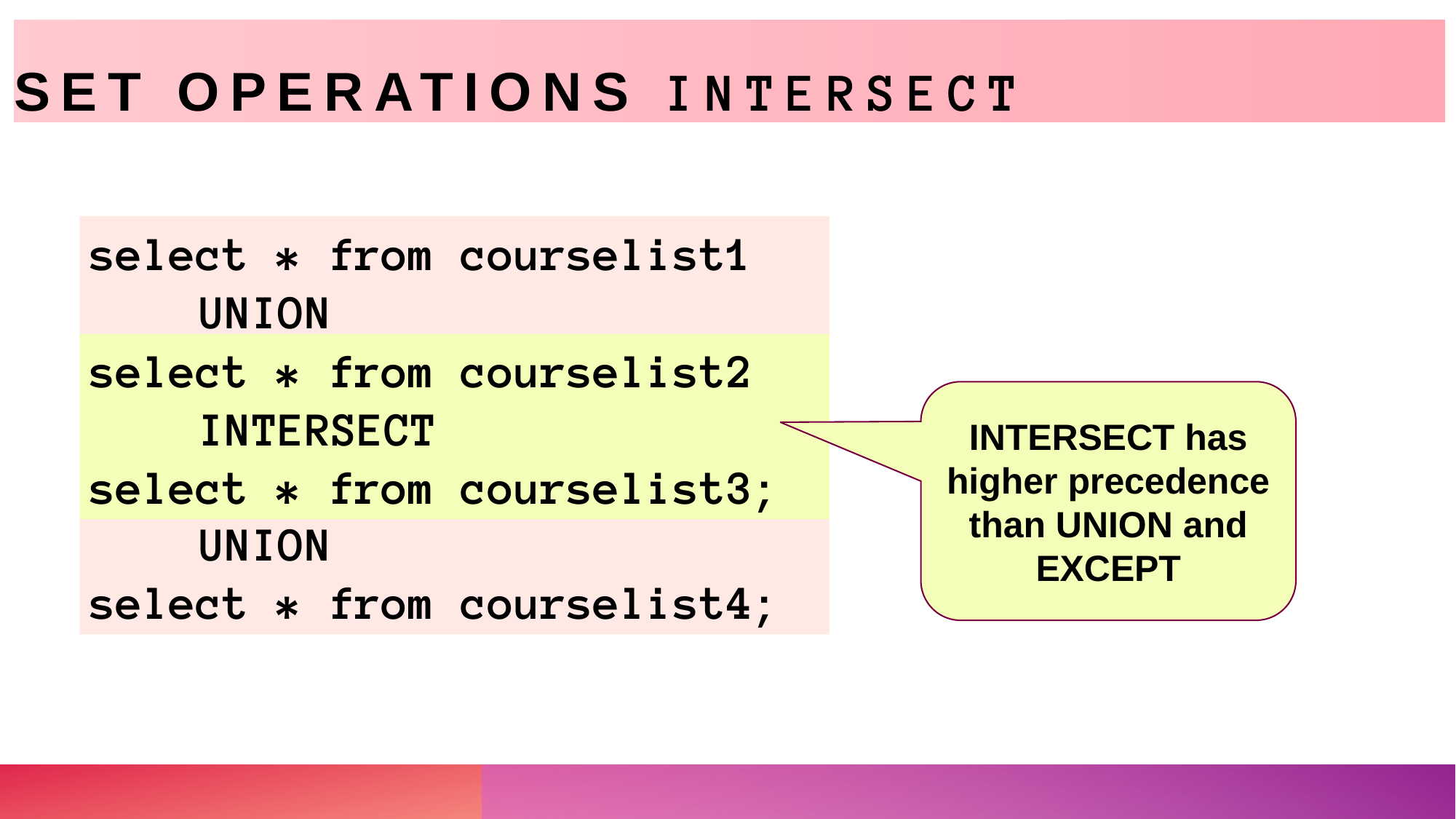

# Set Operations INTERSECT

select * from courselist1
	UNION

	UNION
select * from courselist4;
select * from courselist2
	INTERSECT
select * from courselist3;
INTERSECT has higher precedence than UNION and EXCEPT